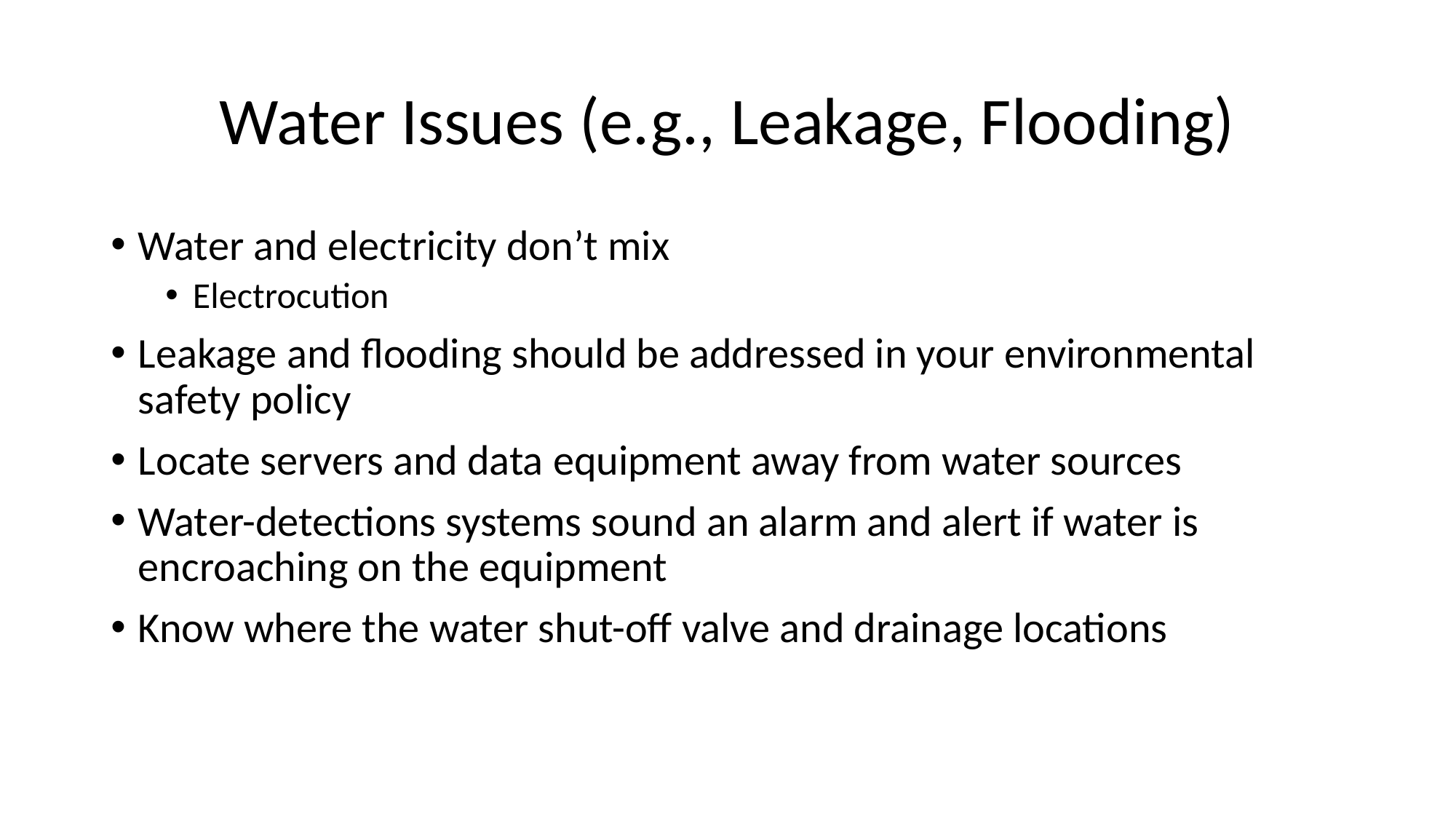

# Water Issues (e.g., Leakage, Flooding)
Water and electricity don’t mix
Electrocution
Leakage and flooding should be addressed in your environmental safety policy
Locate servers and data equipment away from water sources
Water-detections systems sound an alarm and alert if water is encroaching on the equipment
Know where the water shut-off valve and drainage locations